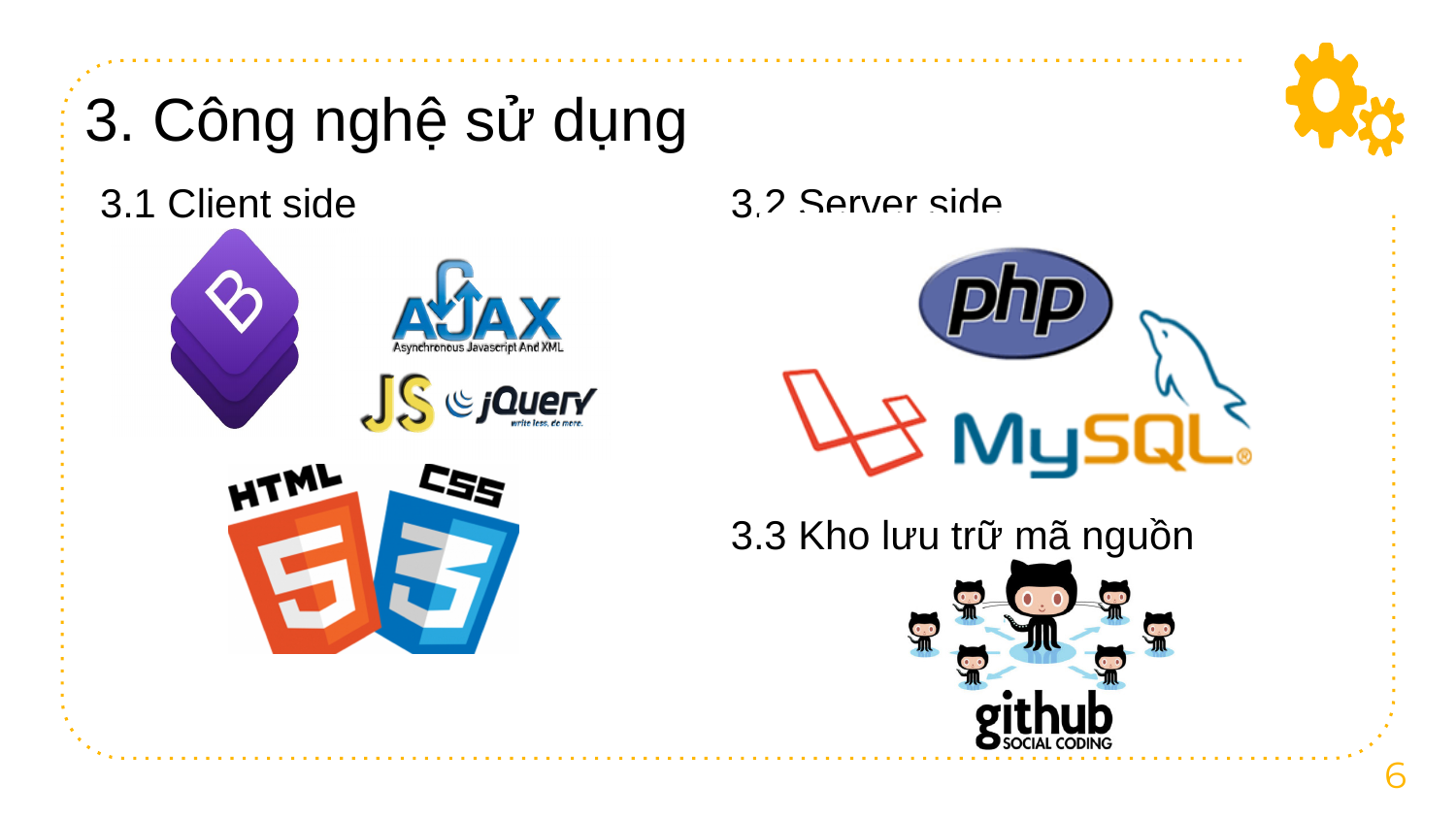

3. Công nghệ sử dụng
3.1 Client side

3.2 Server side

3.3 Kho lưu trữ mã nguồn

6